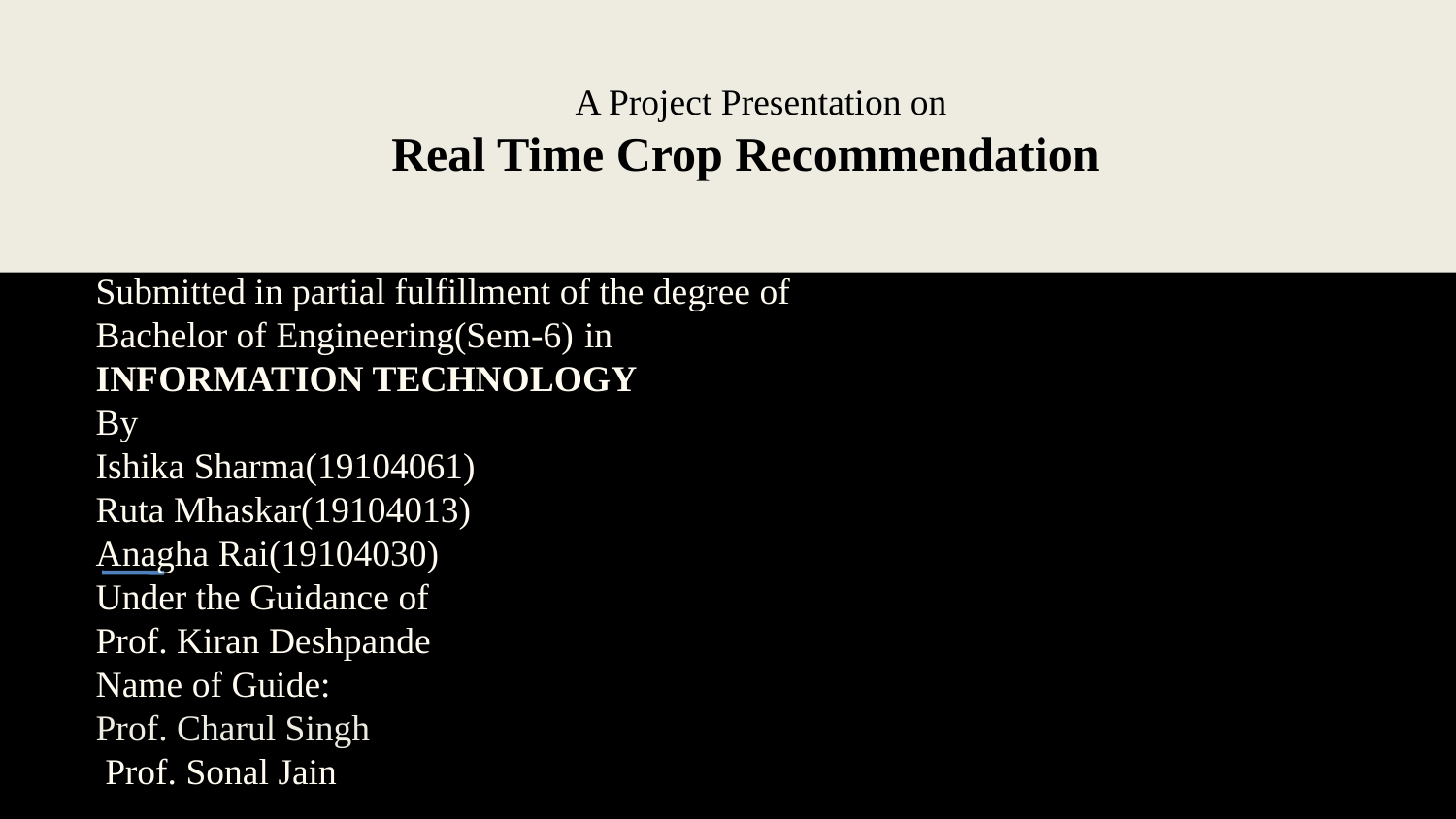

A Project Presentation on
                             Real Time Crop Recommendation

Submitted in partial fulfillment of the degree of
Bachelor of Engineering(Sem-6) in
INFORMATION TECHNOLOGY
By
Ishika Sharma(19104061)
Ruta Mhaskar(19104013)
Anagha Rai(19104030)
Under the Guidance of
Prof. Kiran Deshpande
Name of Guide:
Prof. Charul Singh
 Prof. Sonal Jain